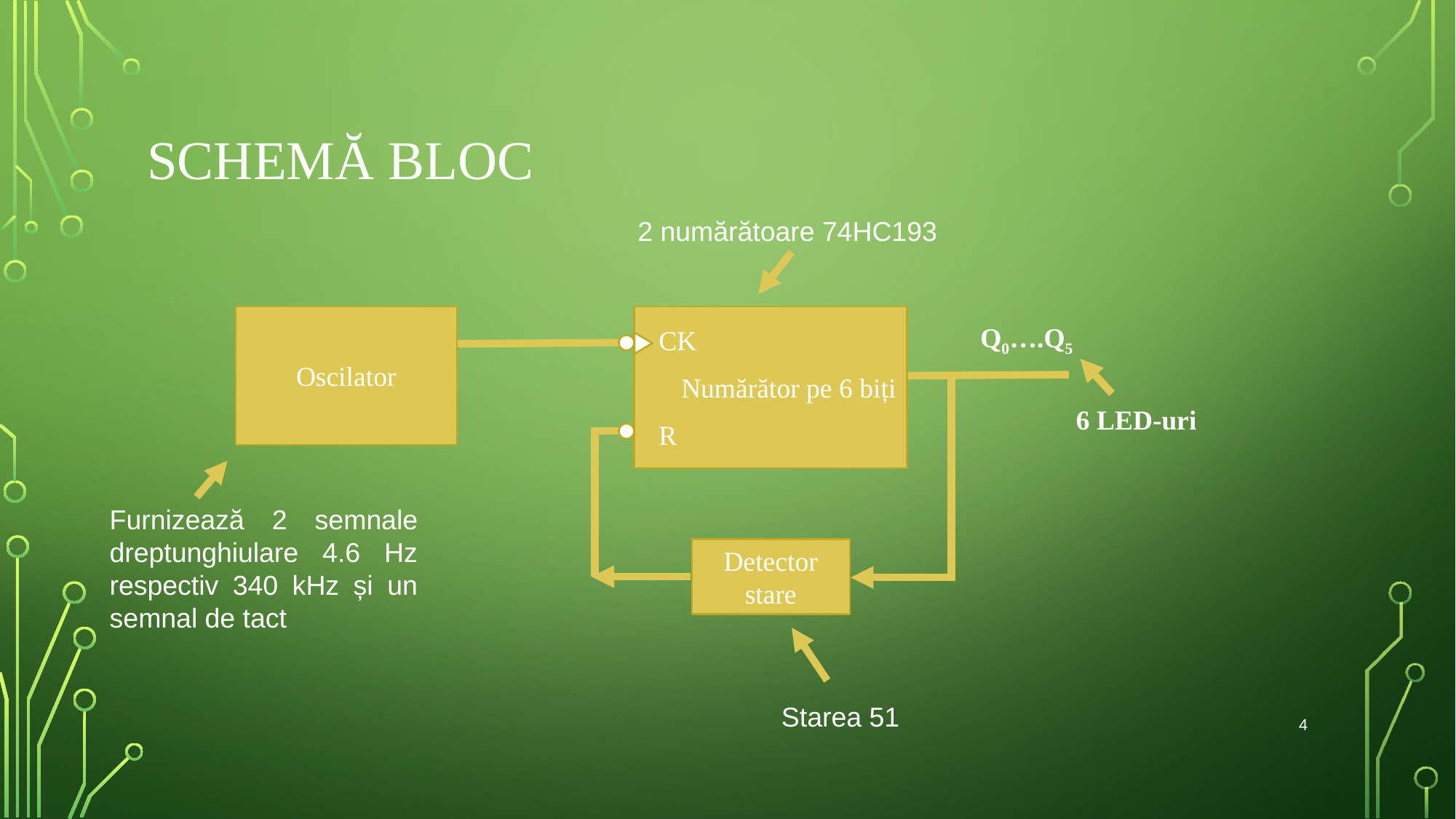

# Schemă Bloc
2 numărătoare 74HC193
  CK

Numărător pe 6 biți

  R
Oscilator

Q0….Q5
6 LED-uri
Detector stare
Furnizează 2 semnale dreptunghiulare 4.6 Hz respectiv 340 kHz și un semnal de tact
Starea 51
4